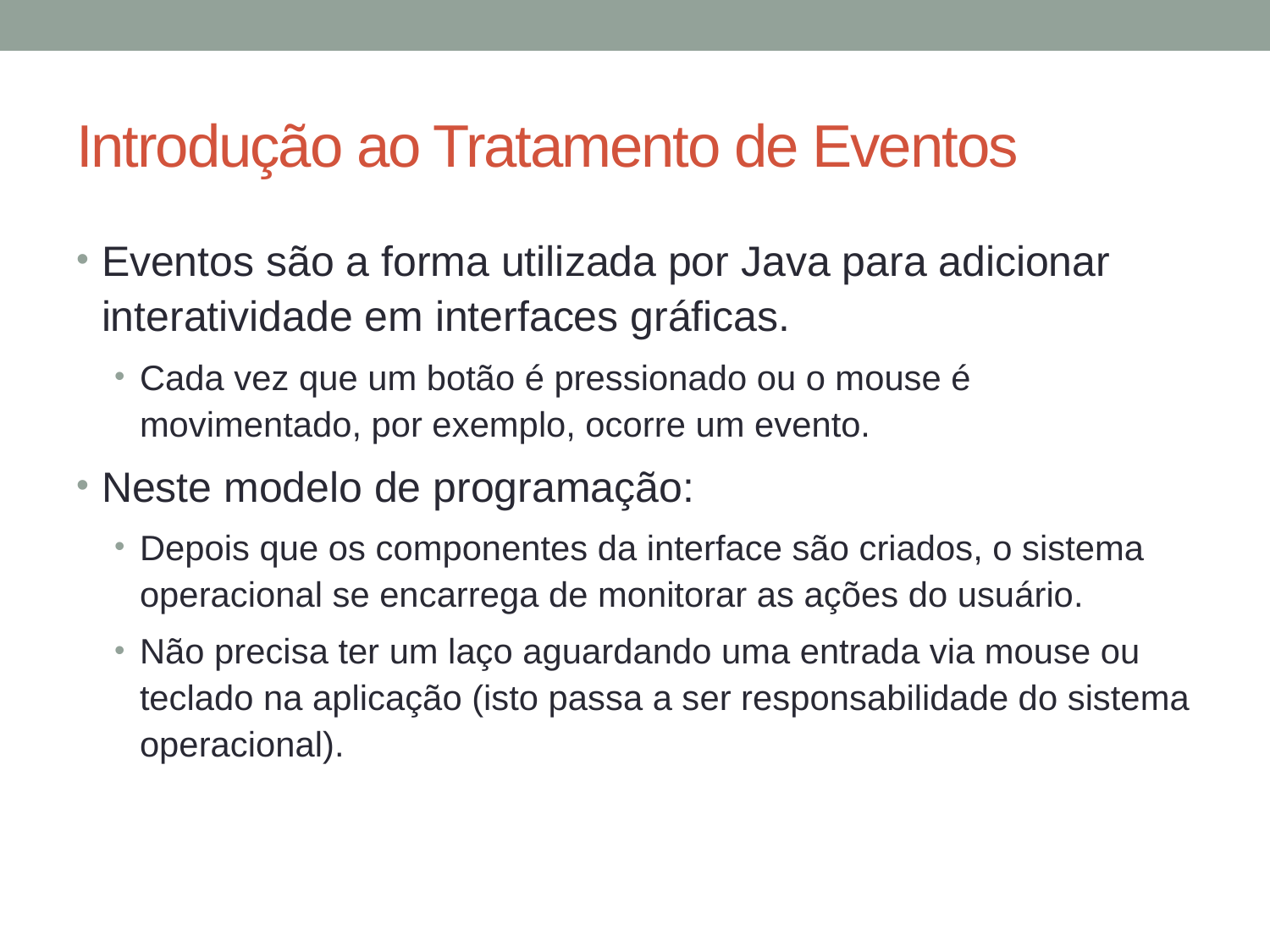

# Introdução ao Tratamento de Eventos
Eventos são a forma utilizada por Java para adicionar interatividade em interfaces gráficas.
Cada vez que um botão é pressionado ou o mouse é movimentado, por exemplo, ocorre um evento.
Neste modelo de programação:
Depois que os componentes da interface são criados, o sistema operacional se encarrega de monitorar as ações do usuário.
Não precisa ter um laço aguardando uma entrada via mouse ou teclado na aplicação (isto passa a ser responsabilidade do sistema operacional).